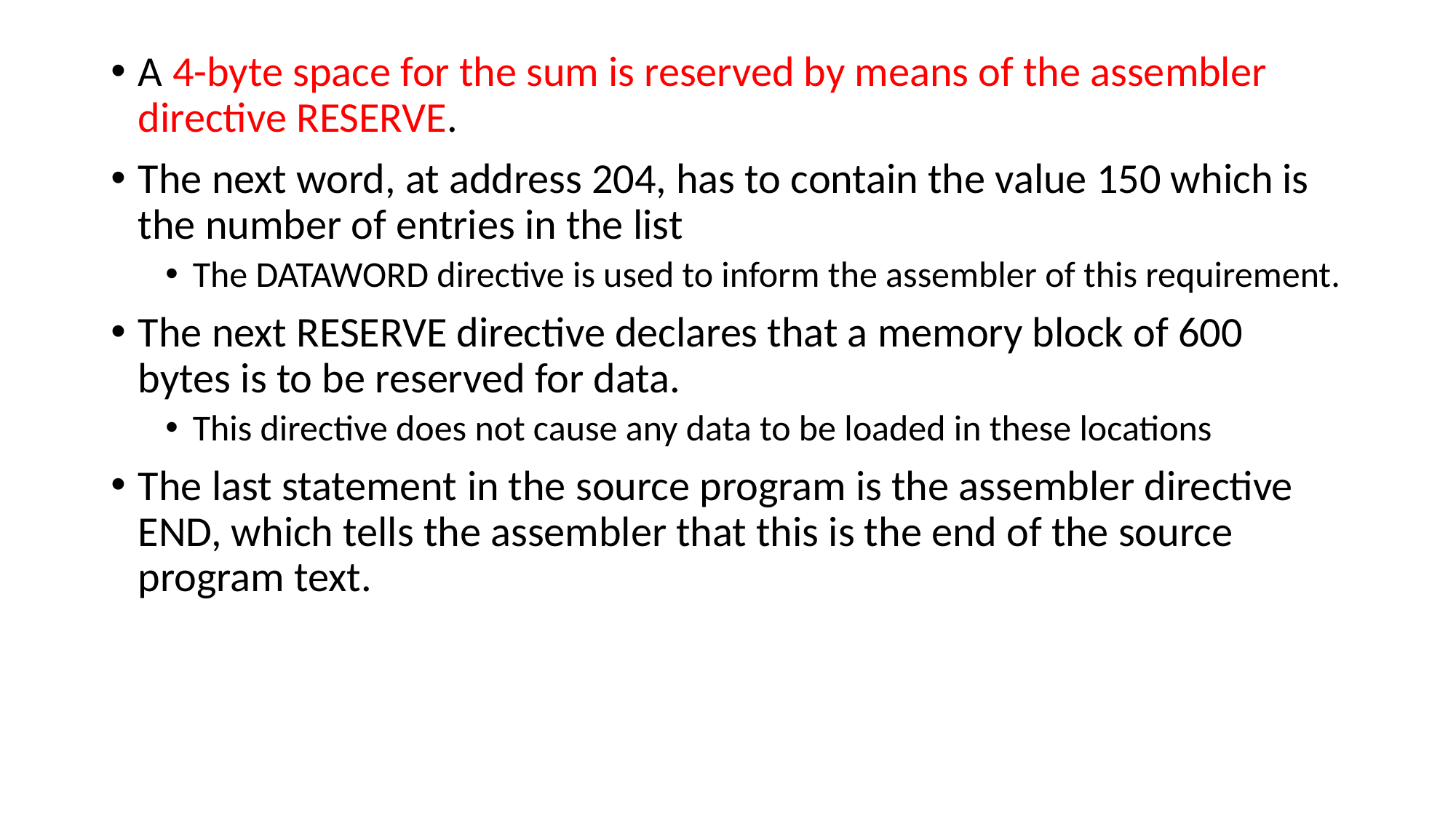

A 4-byte space for the sum is reserved by means of the assembler directive RESERVE.
The next word, at address 204, has to contain the value 150 which is the number of entries in the list
The DATAWORD directive is used to inform the assembler of this requirement.
The next RESERVE directive declares that a memory block of 600 bytes is to be reserved for data.
This directive does not cause any data to be loaded in these locations
The last statement in the source program is the assembler directive END, which tells the assembler that this is the end of the source program text.